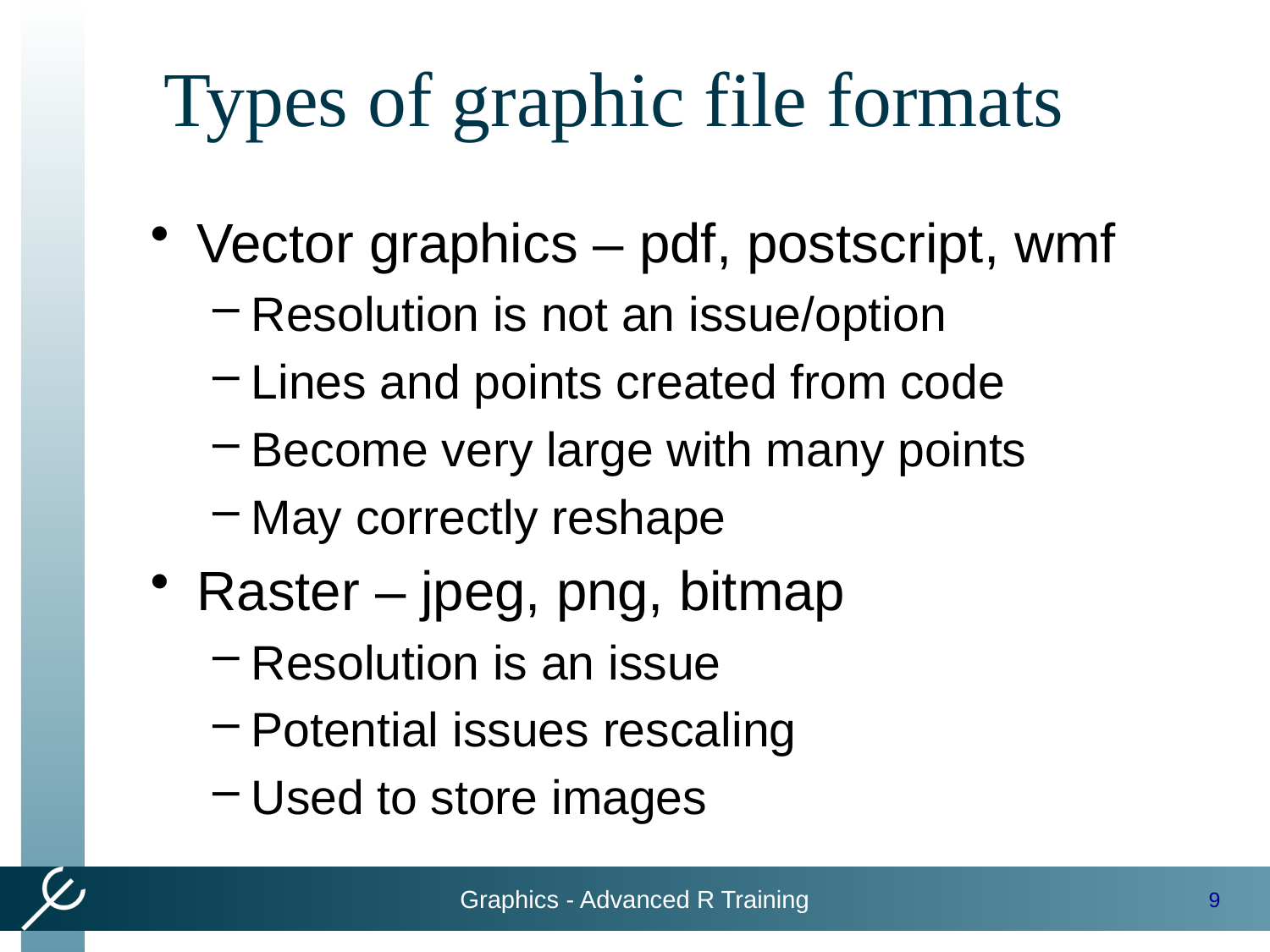

# Types of graphic file formats
Vector graphics – pdf, postscript, wmf
Resolution is not an issue/option
Lines and points created from code
Become very large with many points
May correctly reshape
Raster – jpeg, png, bitmap
Resolution is an issue
Potential issues rescaling
Used to store images